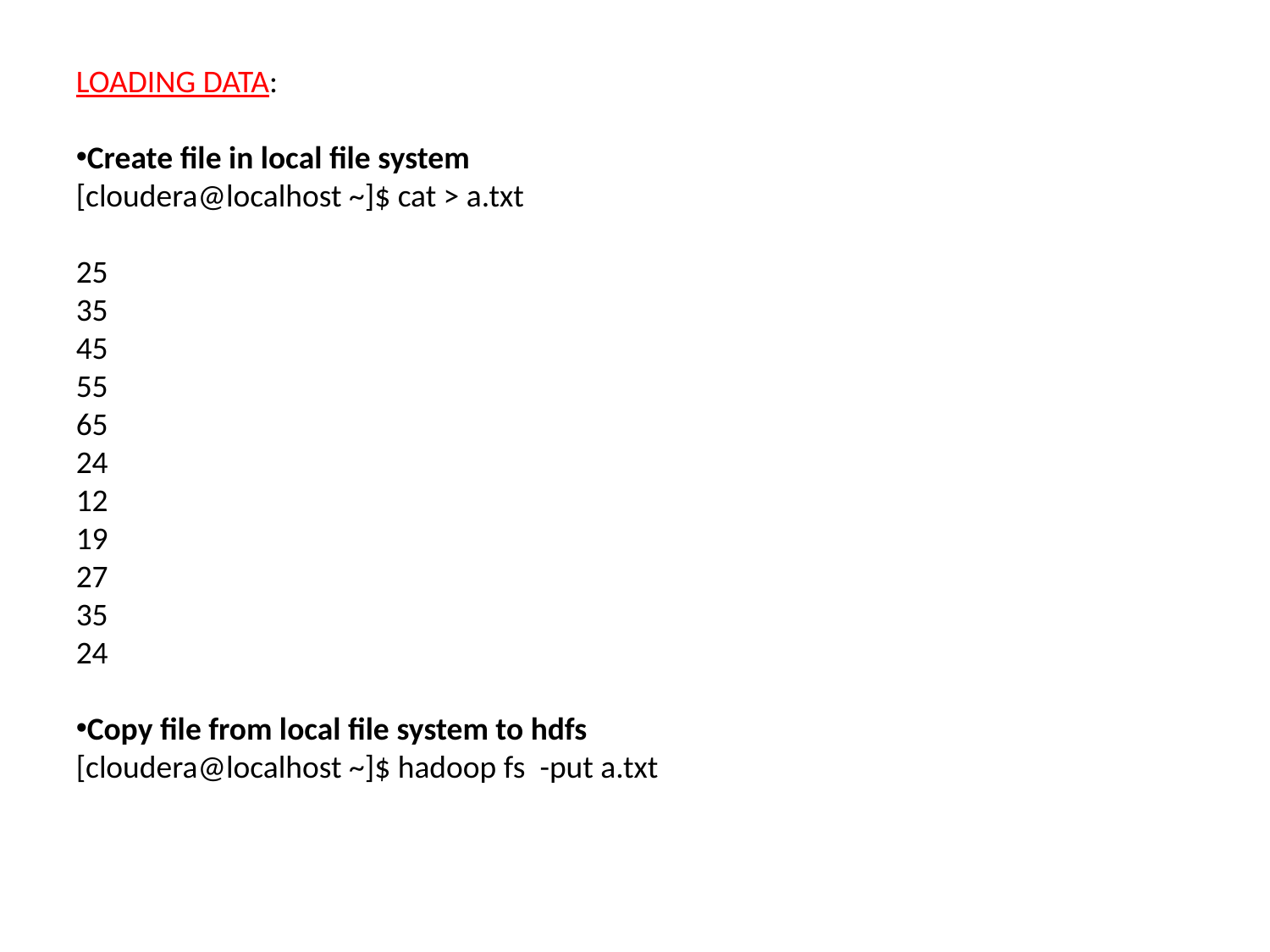

LOADING DATA:

Create file in local file system
[cloudera@localhost ~]$ cat > a.txt

25
35
45
55
65
24
12
19
27
35
24

Copy file from local file system to hdfs
[cloudera@localhost ~]$ hadoop fs  -put a.txt